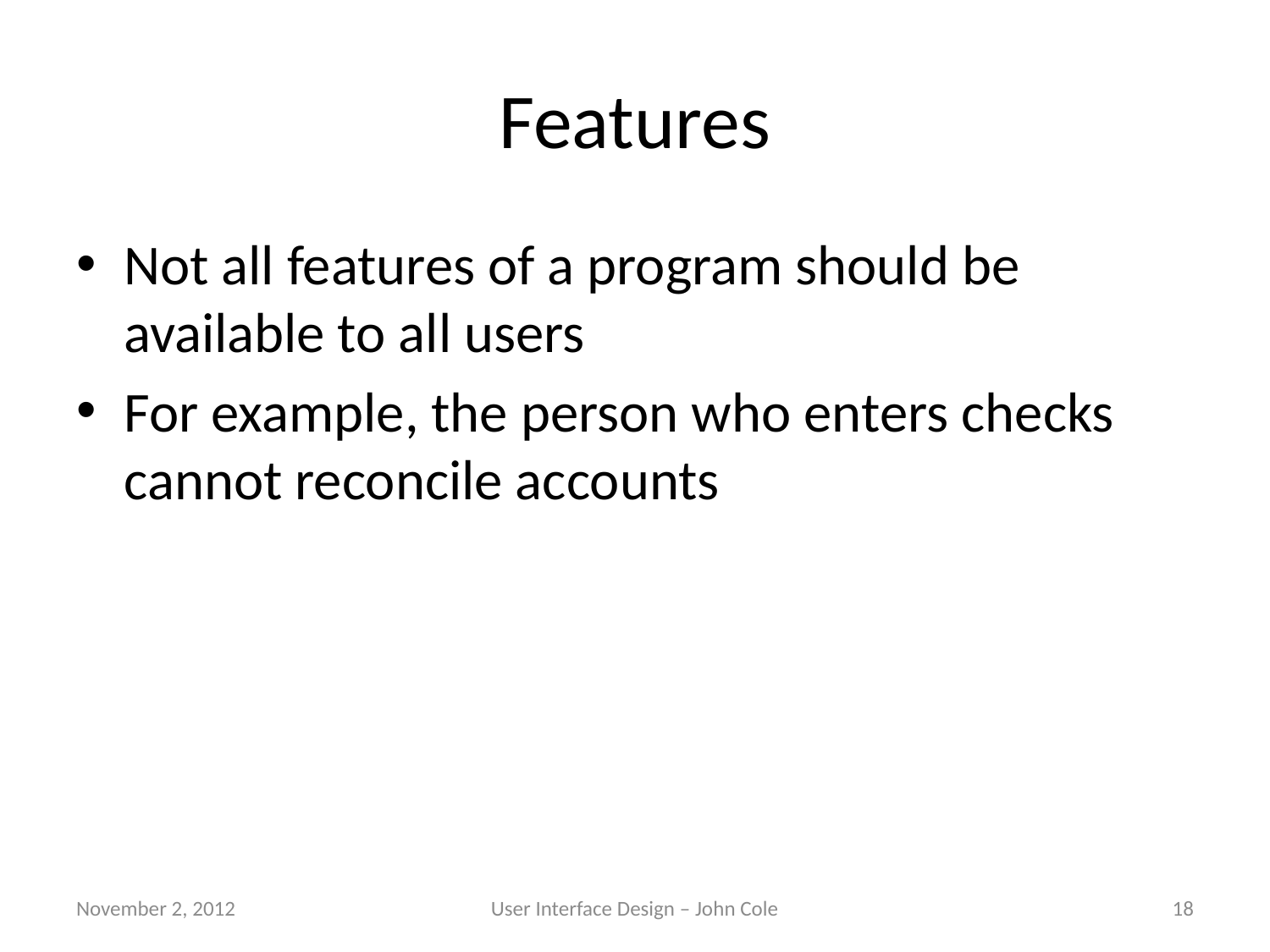

# Features
Not all features of a program should be available to all users
For example, the person who enters checks cannot reconcile accounts
November 2, 2012
User Interface Design – John Cole
18